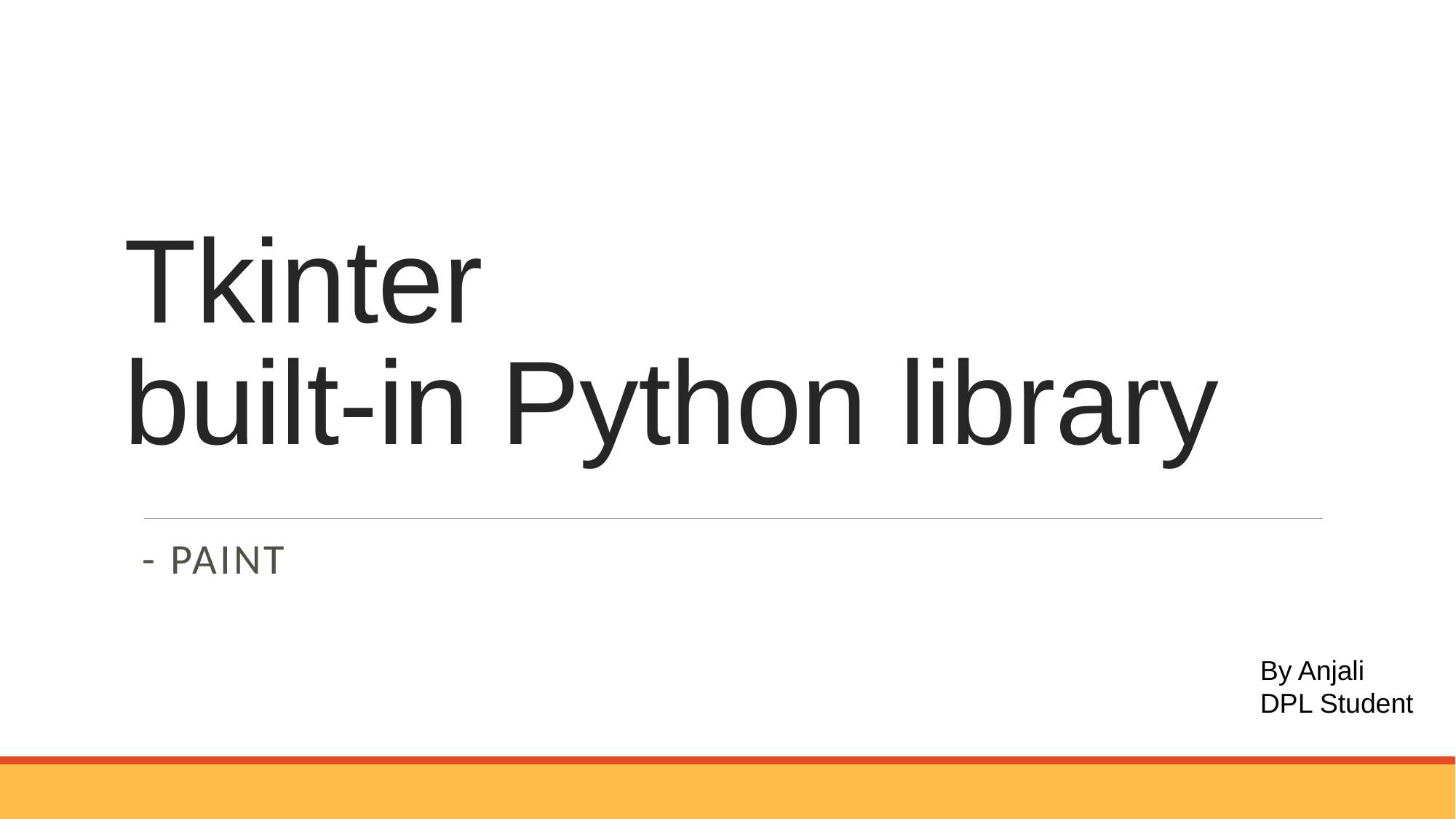

# Tkinter built-in Python library
- paint
By Anjali
DPL Student